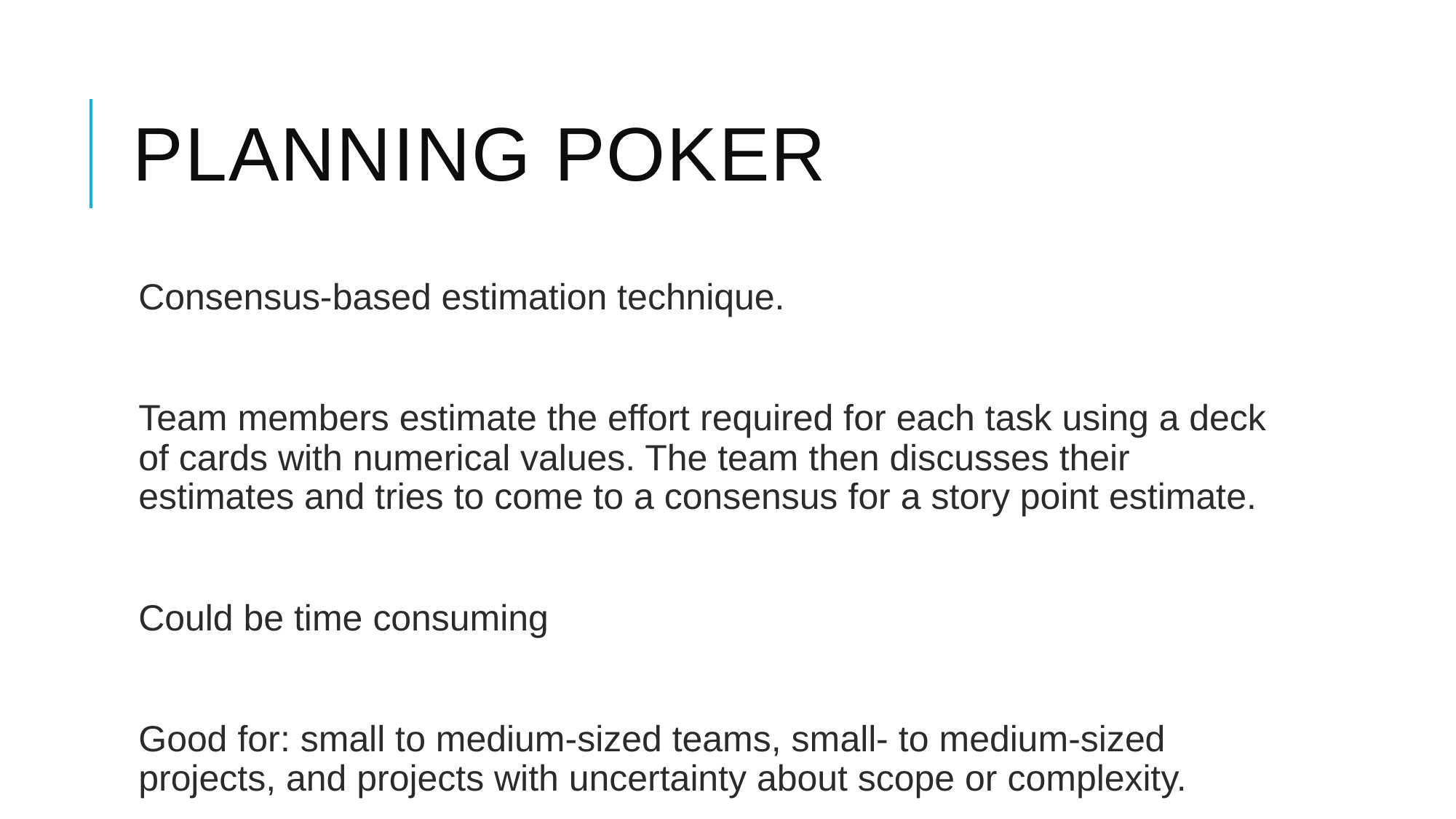

# Planning Poker
Consensus-based estimation technique.

Team members estimate the effort required for each task using a deck of cards with numerical values. The team then discusses their estimates and tries to come to a consensus for a story point estimate.

Could be time consuming

Good for: small to medium-sized teams, small- to medium-sized projects, and projects with uncertainty about scope or complexity.